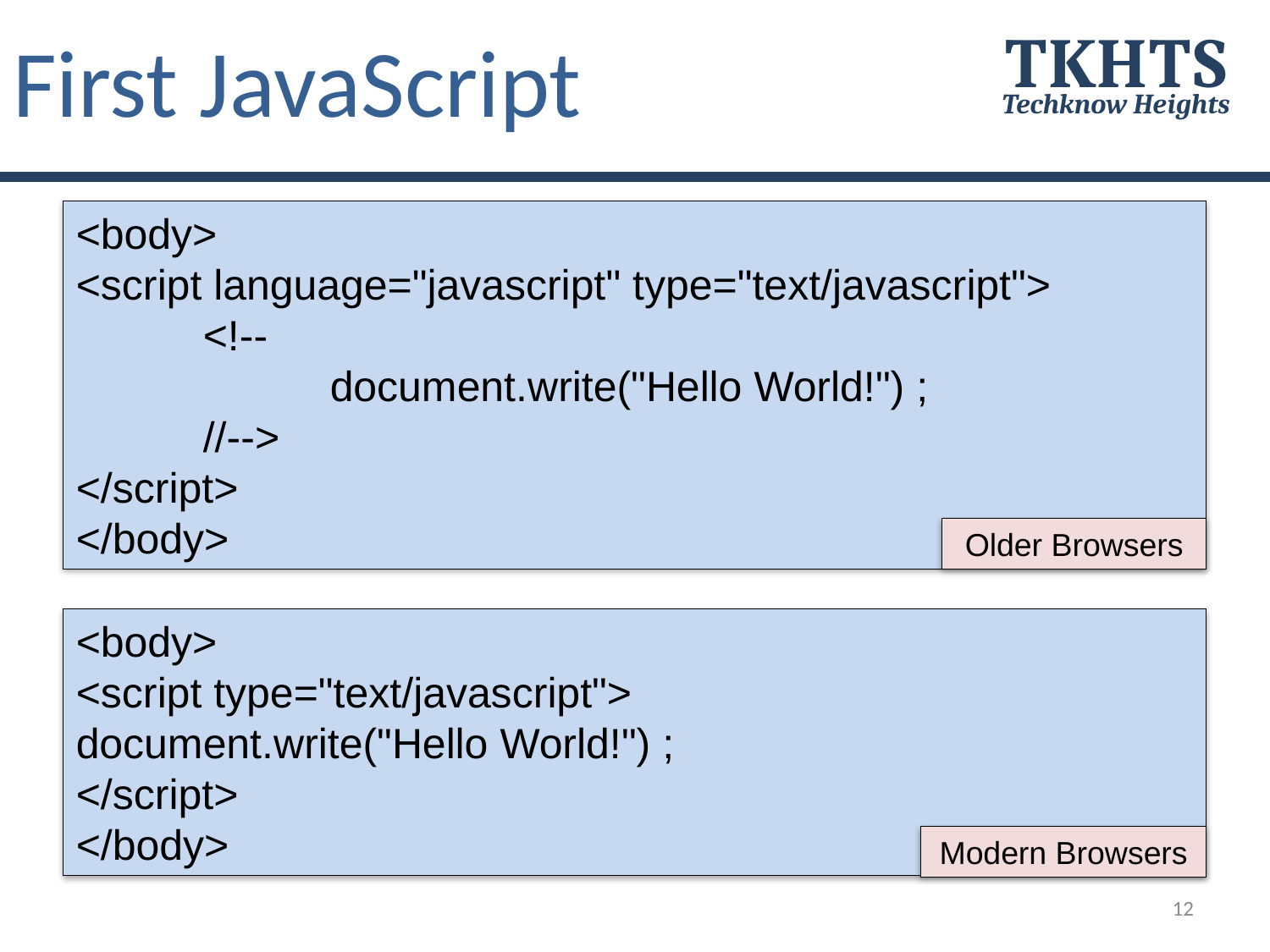

# First JavaScript
TKHTS
Techknow Heights

<body>
<script language="javascript" type="text/javascript">
	<!--
		document.write("Hello World!") ;
	//-->
</script>
</body>
Older Browsers
<body>
<script type="text/javascript"> 		document.write("Hello World!") ;
</script>
</body>
Modern Browsers
12